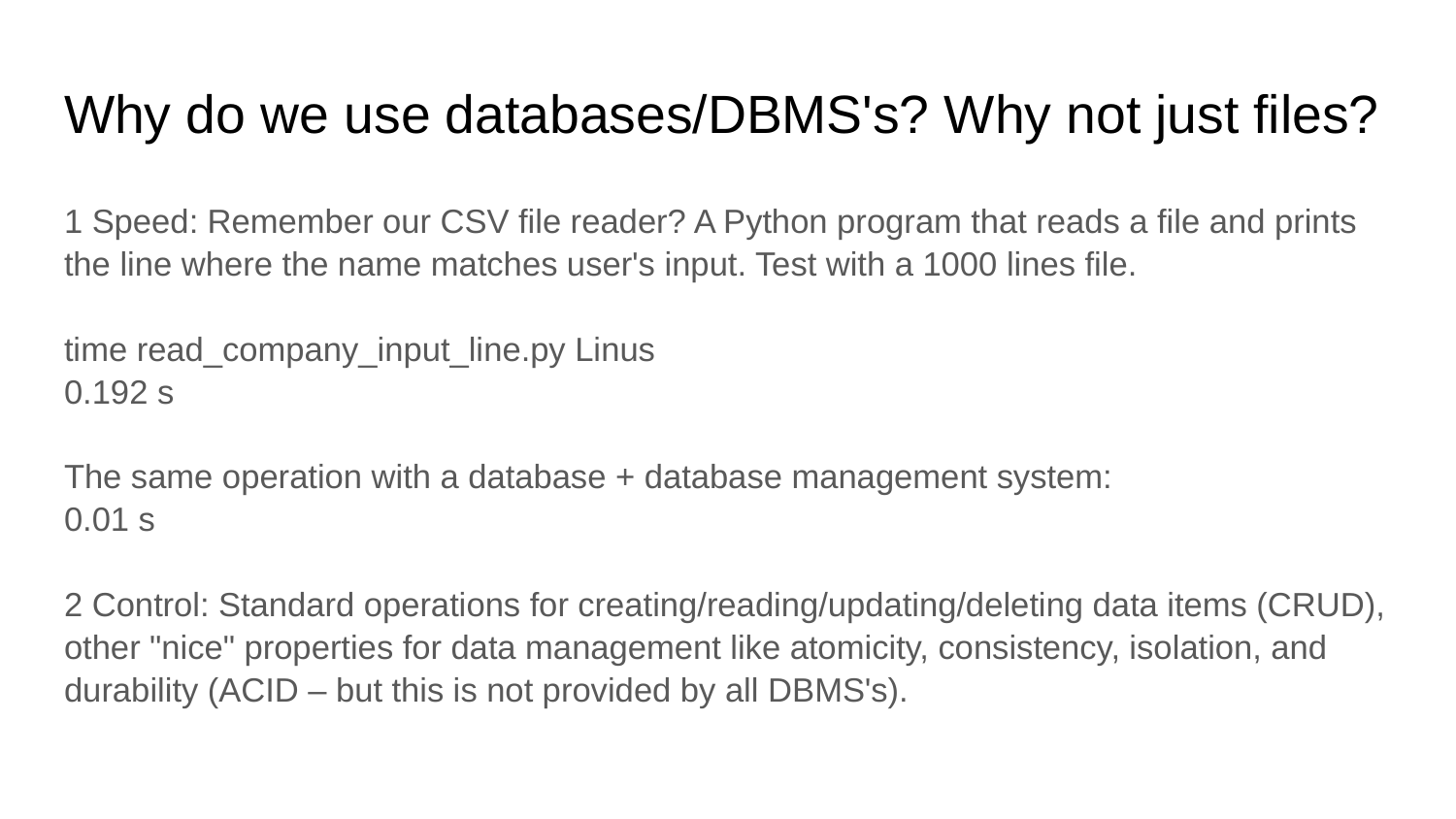

# Why do we use databases/DBMS's? Why not just files?
1 Speed: Remember our CSV file reader? A Python program that reads a file and prints the line where the name matches user's input. Test with a 1000 lines file.

time read_company_input_line.py Linus
0.192 s

The same operation with a database + database management system:
0.01 s

2 Control: Standard operations for creating/reading/updating/deleting data items (CRUD), other "nice" properties for data management like atomicity, consistency, isolation, and durability (ACID – but this is not provided by all DBMS's).